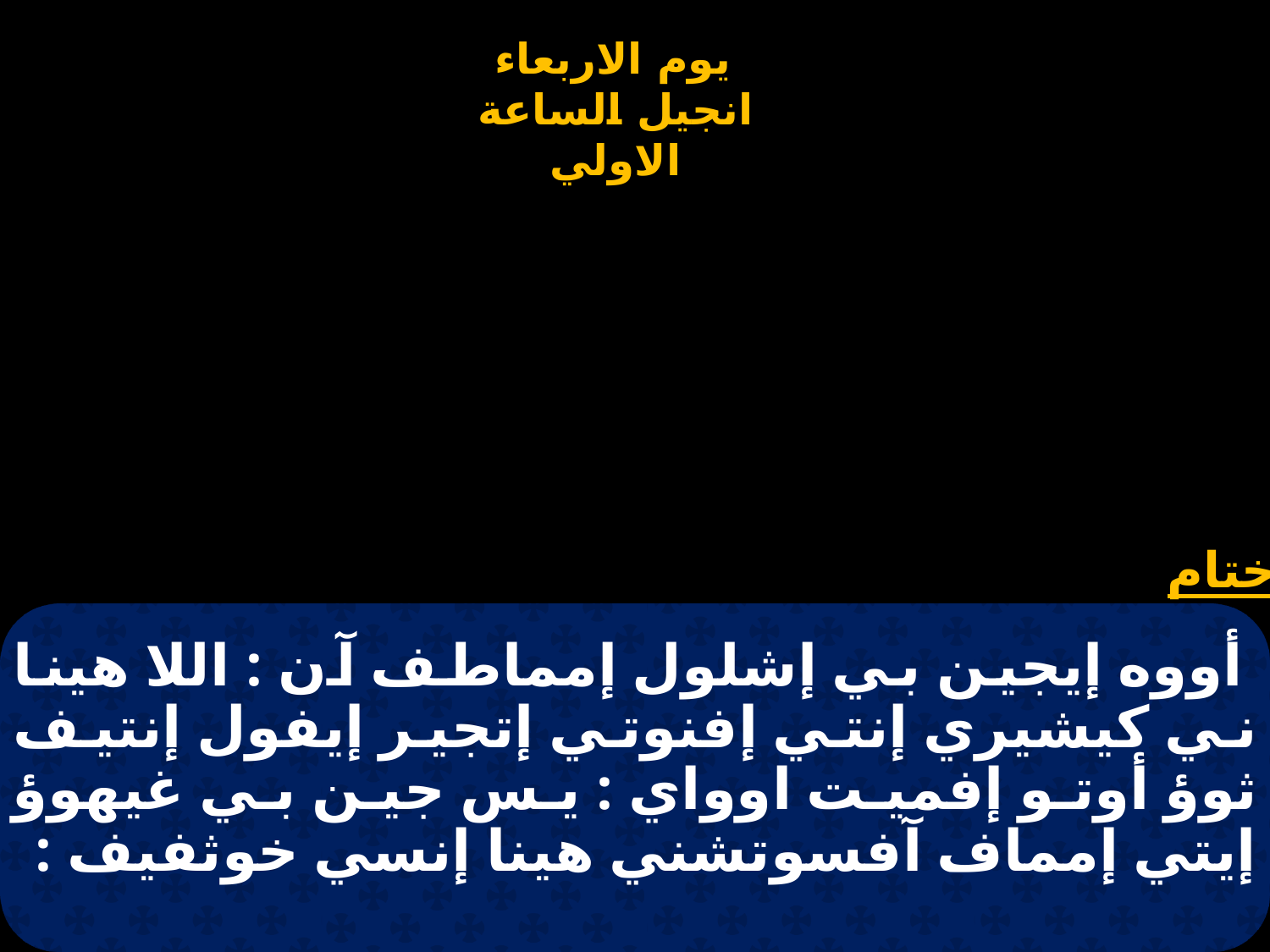

# أووه إيجين بي إشلول إمماطف آن : اللا هينا ني كيشيري إنتي إفنوتي إتجير إيفول إنتيف ثوؤ أوتو إفميت اوواي : يس جين بي غيهوؤ إيتي إمماف آفسوتشني هينا إنسي خوثفيف :